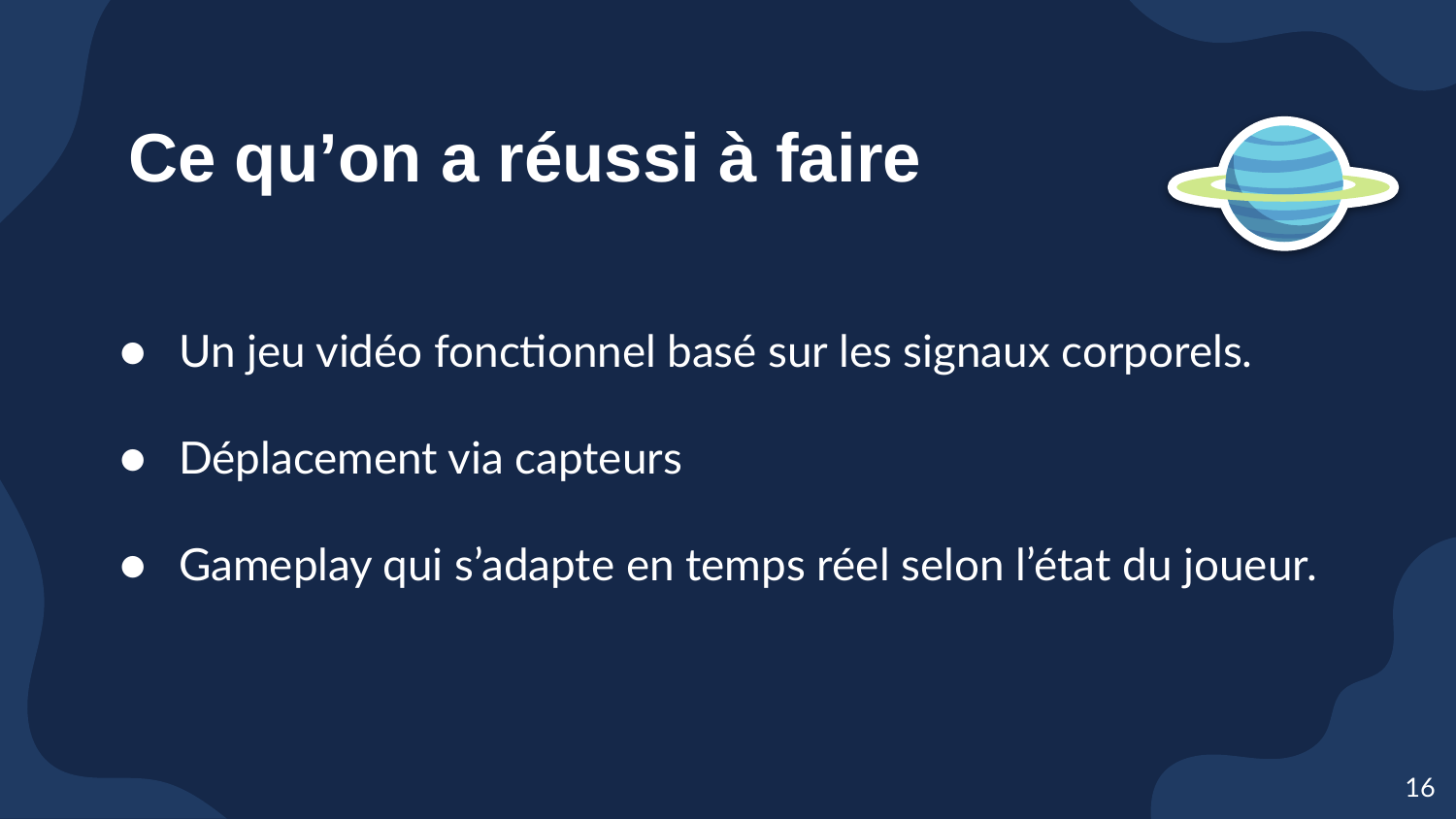

# Ce qu’on a réussi à faire

Un jeu vidéo fonctionnel basé sur les signaux corporels.
Déplacement via capteurs
Gameplay qui s’adapte en temps réel selon l’état du joueur.

16